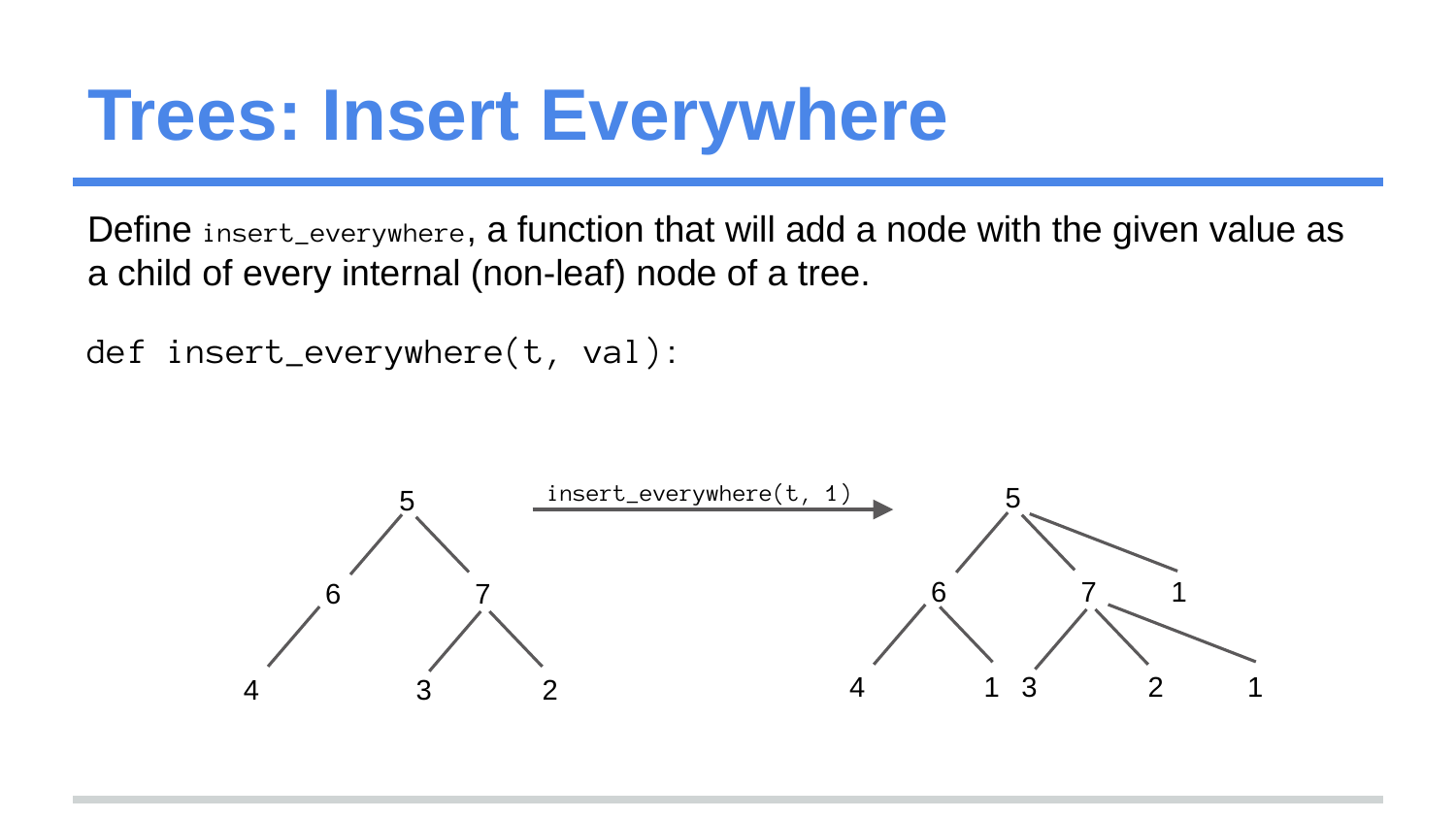

# Trees: Insert Everywhere
Define insert_everywhere, a function that will add a node with the given value as a child of every internal (non-leaf) node of a tree.

def insert_everywhere(t, val):

insert_everywhere(t, 1)
5
5
6
7
1

6
7
4
1

3
2
1

4
3
2